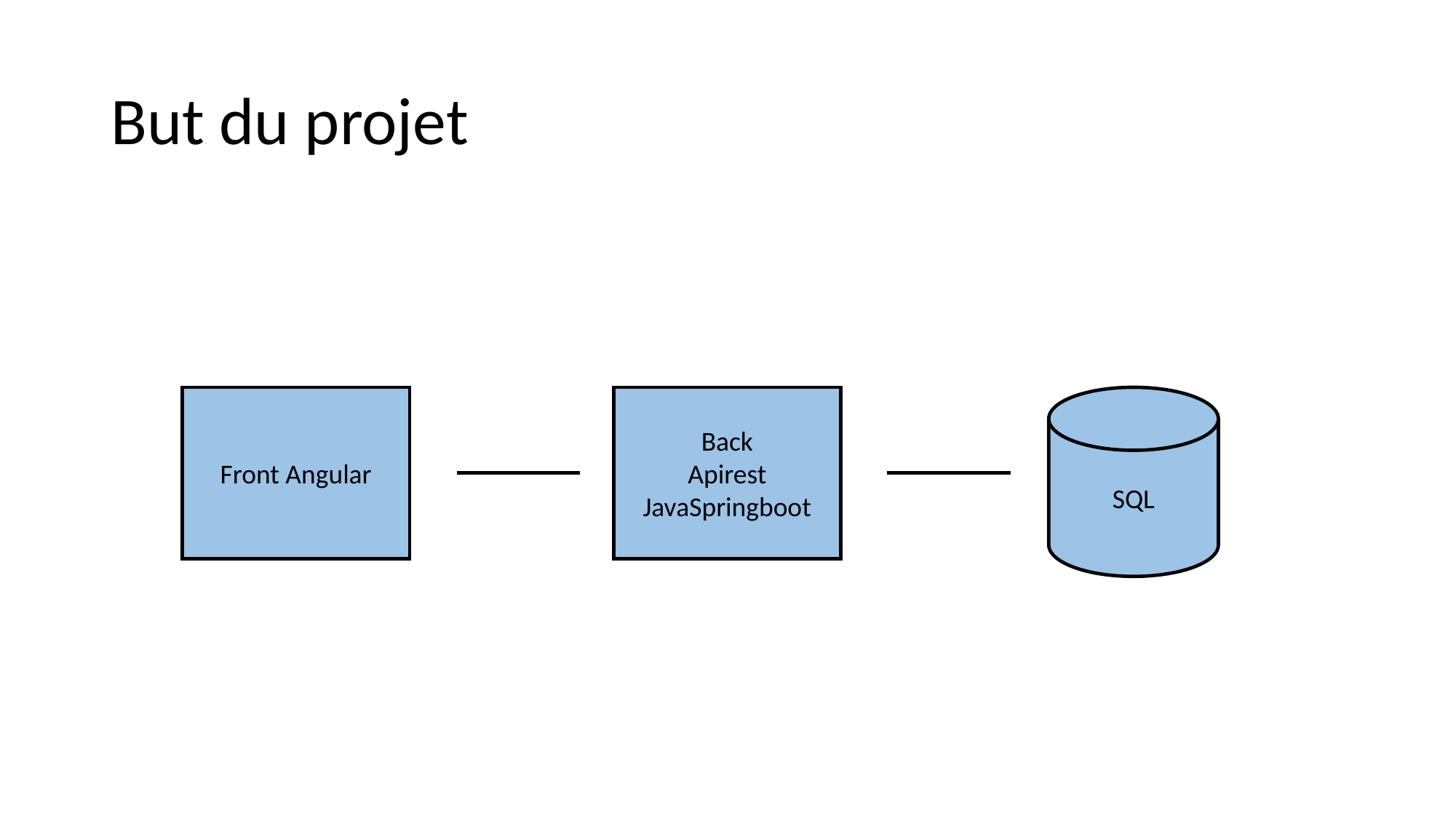

# But du projet
Front Angular
Back
Apirest
JavaSpringboot
SQL